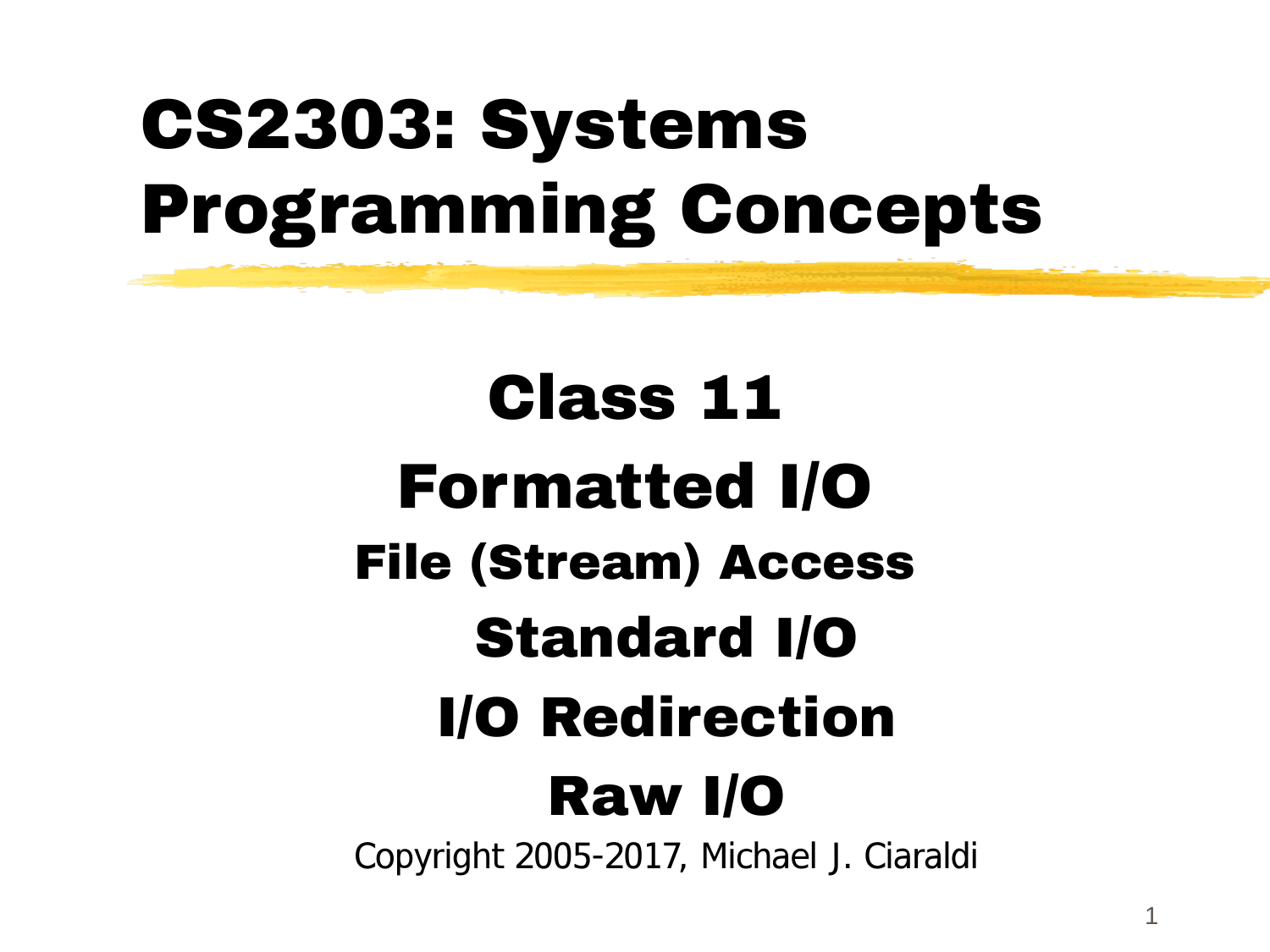

# CS2303: Systems Programming Concepts
Class 11
Formatted I/O
File (Stream) Access
Standard I/O
I/O Redirection
Raw I/O
Copyright 2005-2017, Michael J. Ciaraldi
1